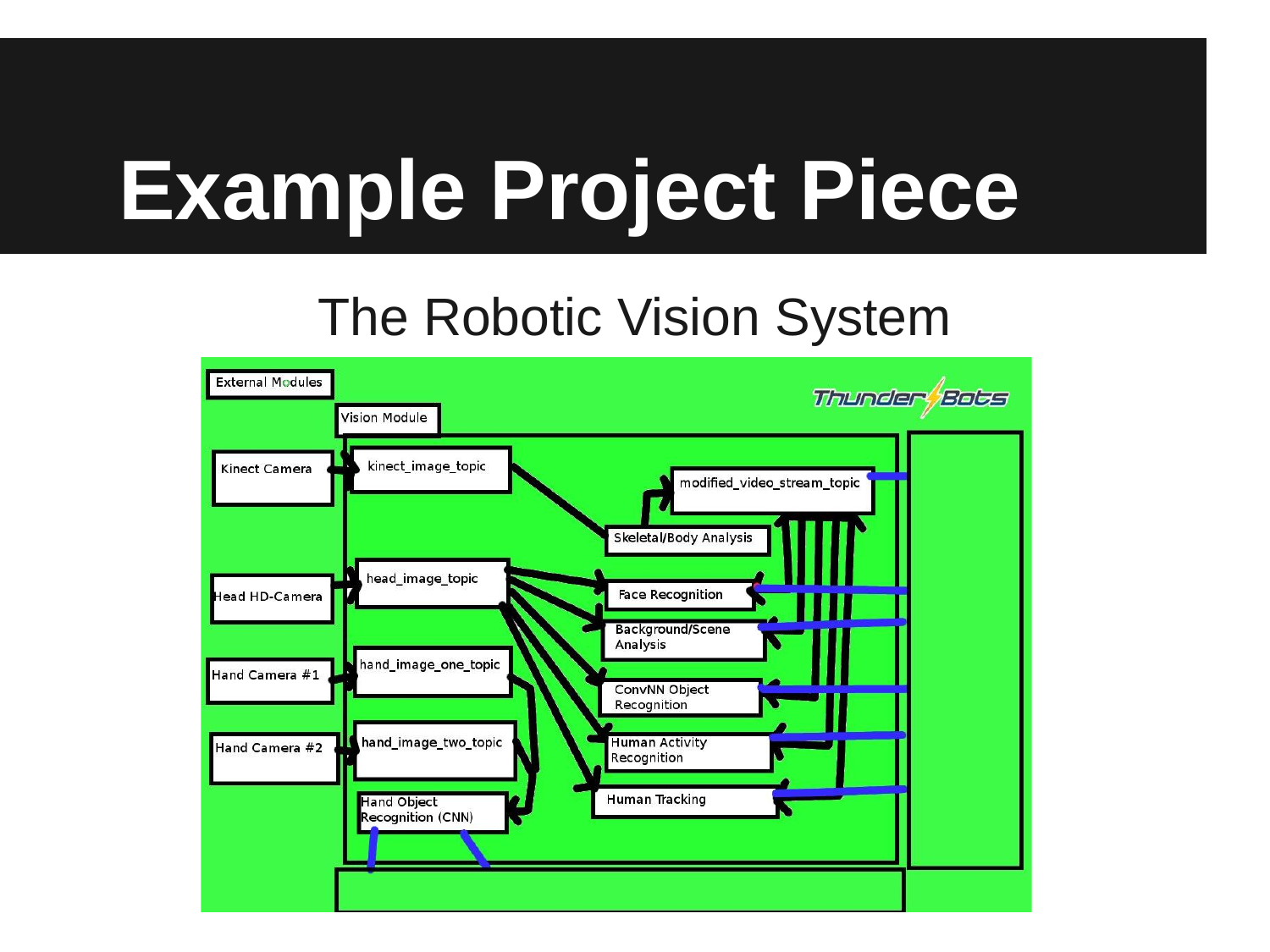

# Example Project Piece
The Robotic Vision System